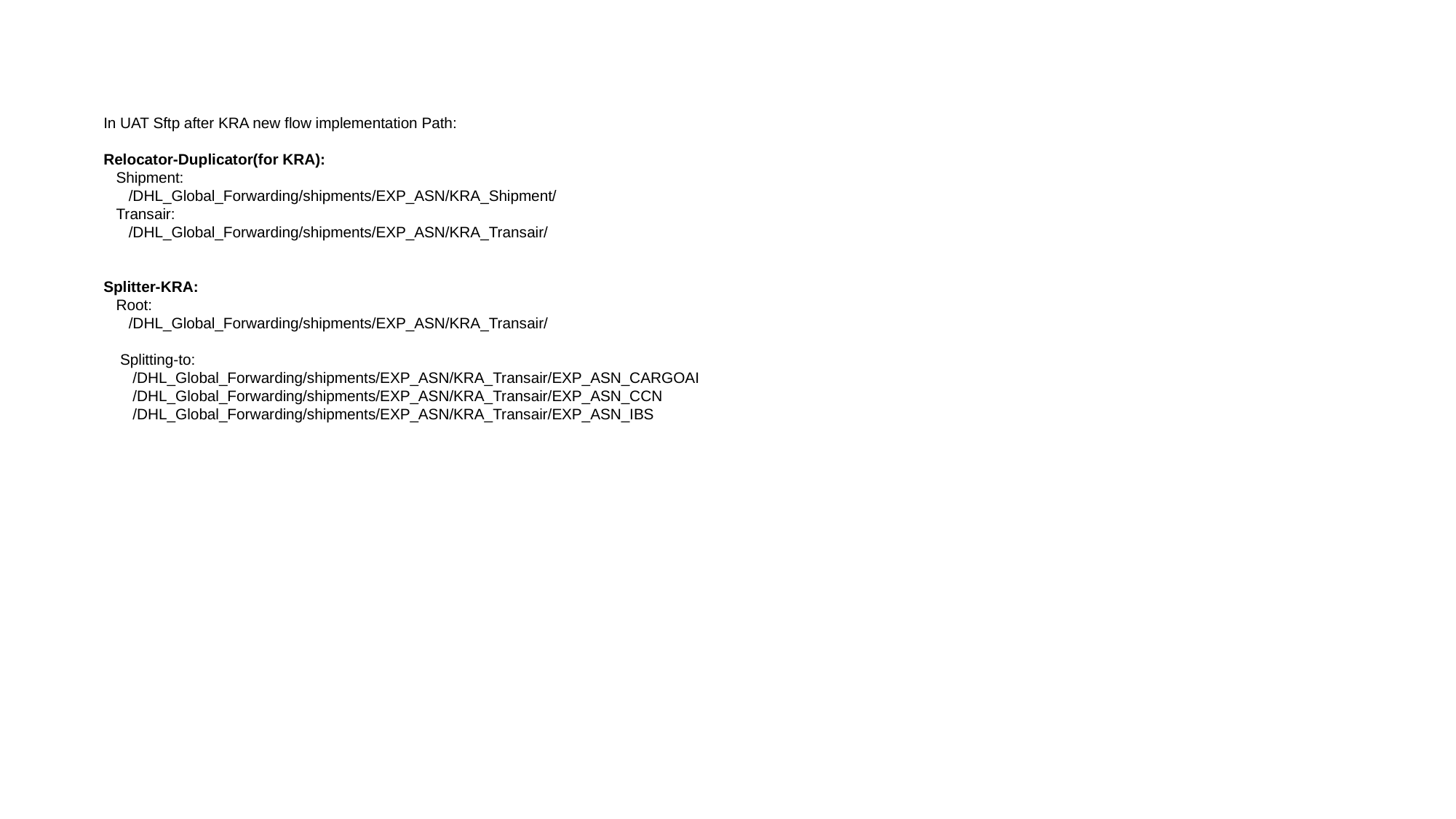

In UAT Sftp after KRA new flow implementation Path:

Relocator-Duplicator(for KRA):
   Shipment:
      /DHL_Global_Forwarding/shipments/EXP_ASN/KRA_Shipment/
   Transair:
      /DHL_Global_Forwarding/shipments/EXP_ASN/KRA_Transair/

Splitter-KRA:
   Root:
      /DHL_Global_Forwarding/shipments/EXP_ASN/KRA_Transair/

    Splitting-to:
       /DHL_Global_Forwarding/shipments/EXP_ASN/KRA_Transair/EXP_ASN_CARGOAI
       /DHL_Global_Forwarding/shipments/EXP_ASN/KRA_Transair/EXP_ASN_CCN
       /DHL_Global_Forwarding/shipments/EXP_ASN/KRA_Transair/EXP_ASN_IBS